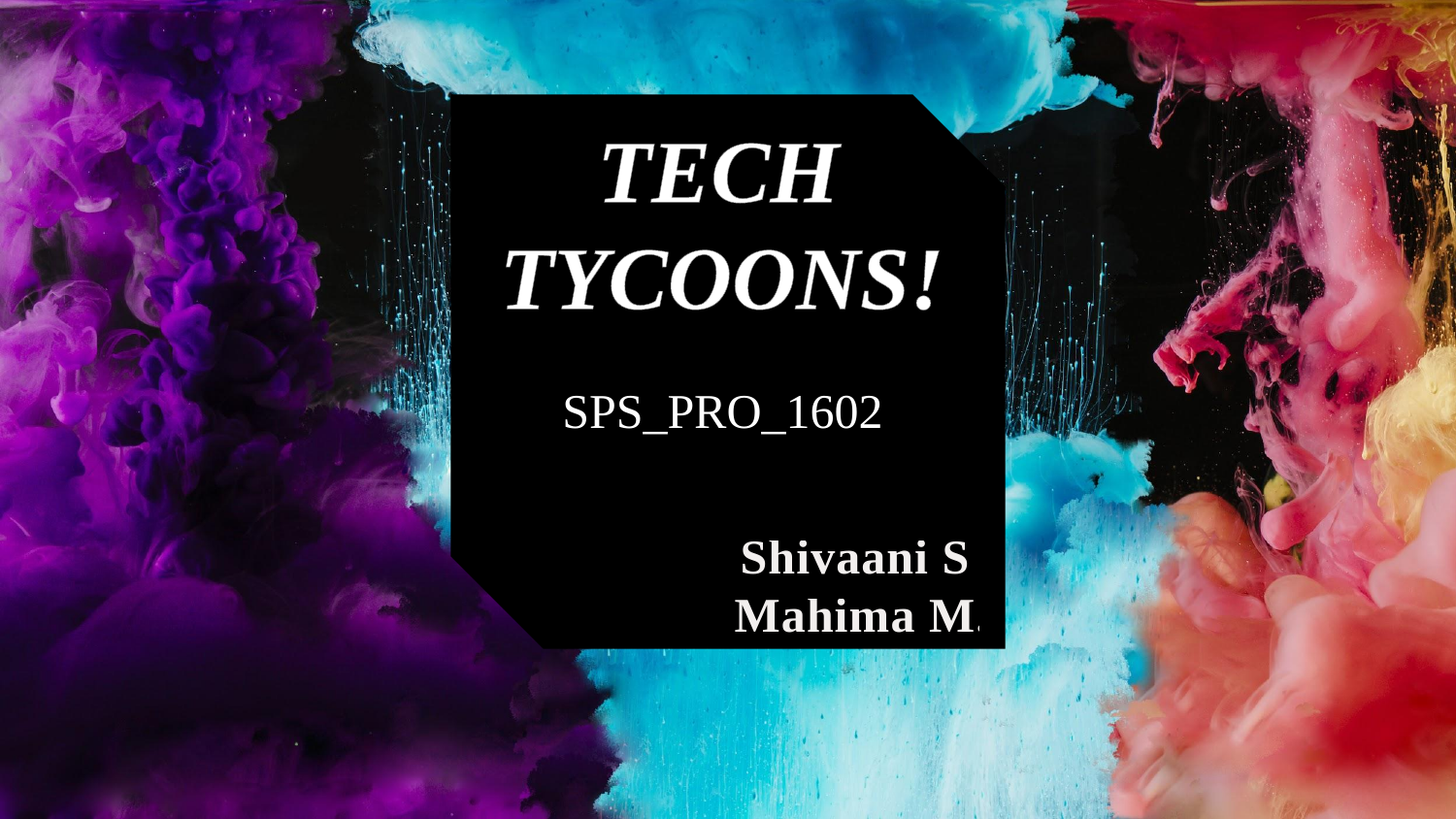

TECH
TYCOONS!
SPS_PRO_1602
Shivaani S.
Mahima M.